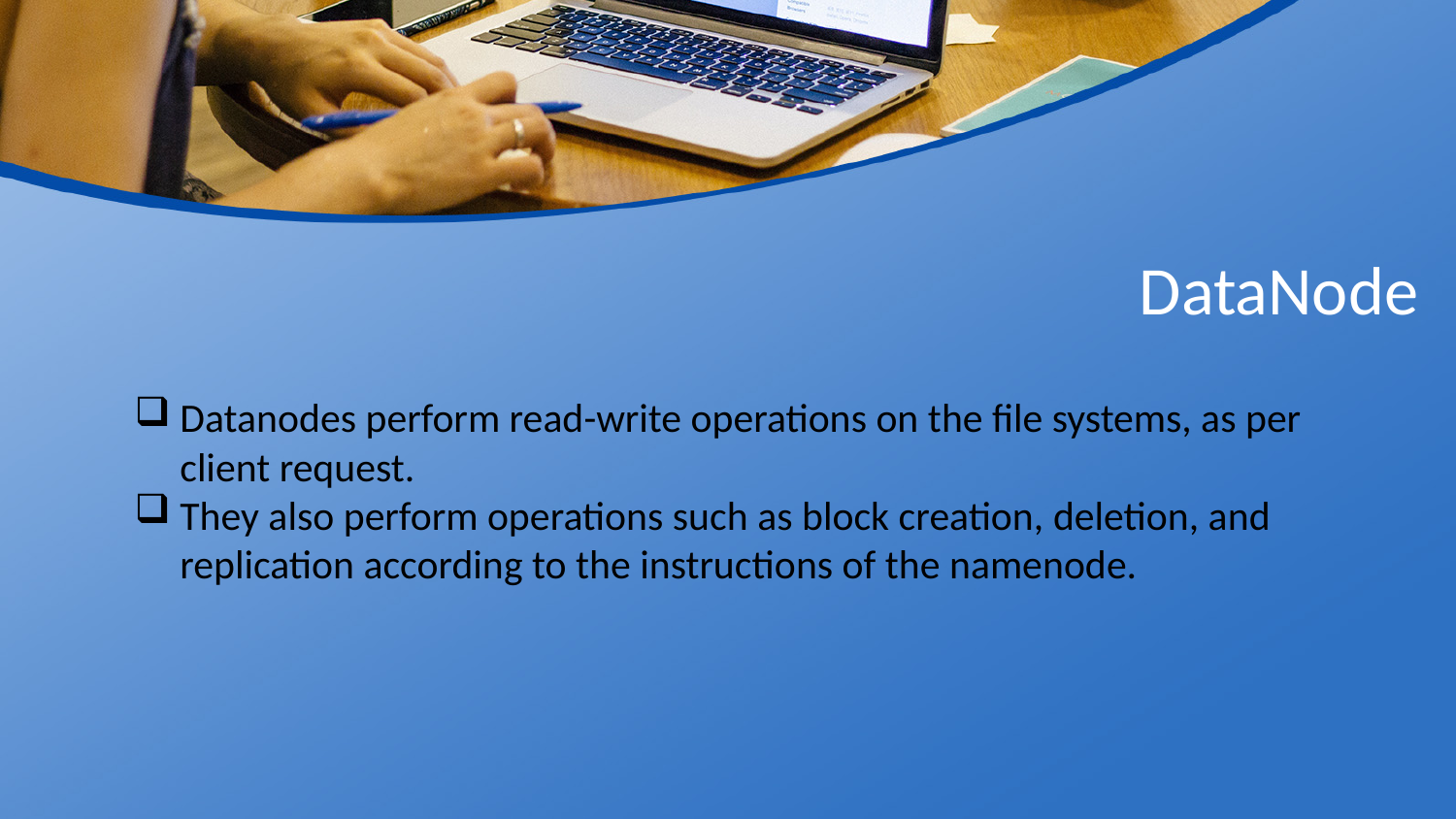

# DataNode
Datanodes perform read-write operations on the file systems, as per client request.
They also perform operations such as block creation, deletion, and replication according to the instructions of the namenode.